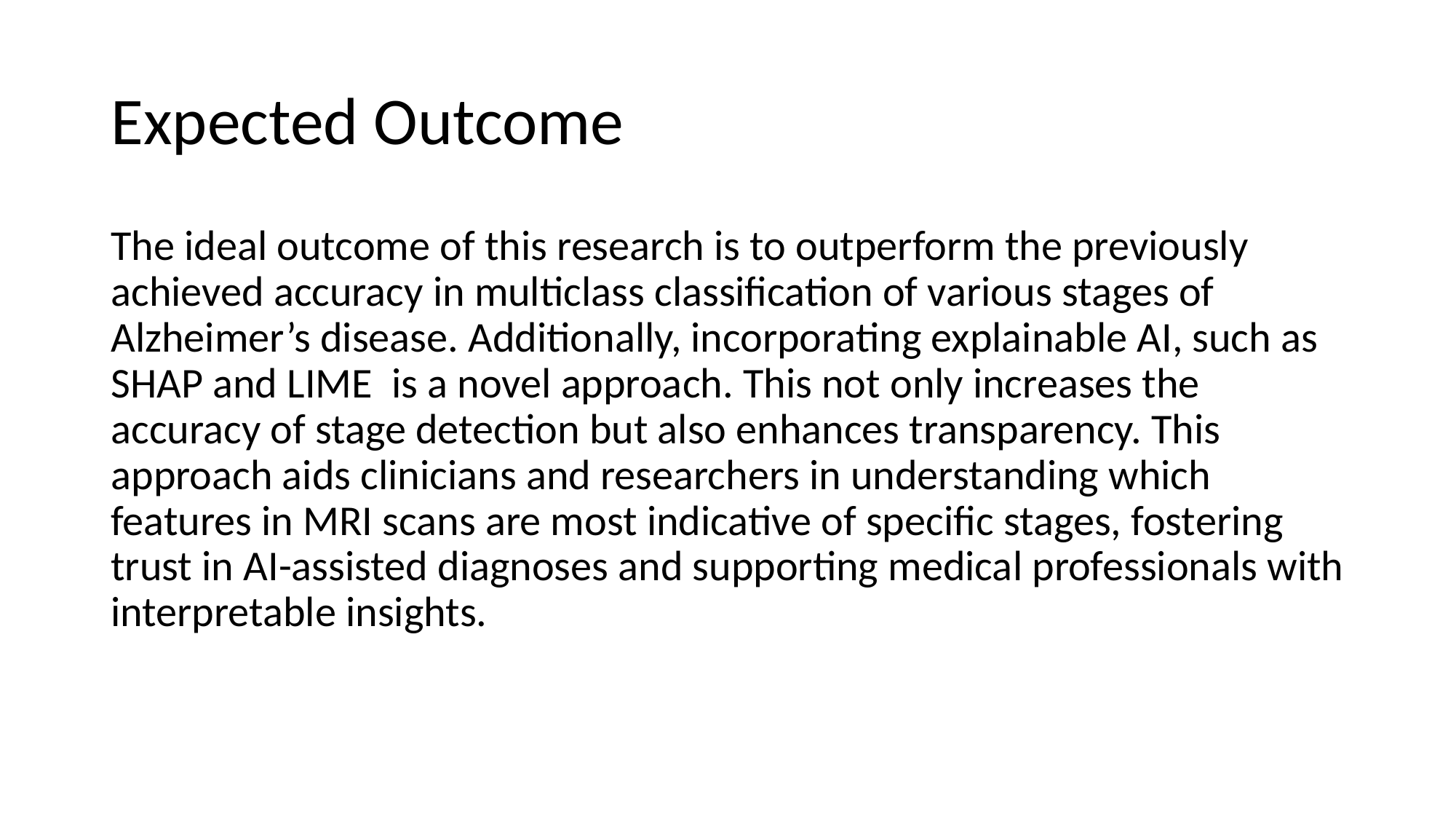

# Expected Outcome
The ideal outcome of this research is to outperform the previously achieved accuracy in multiclass classification of various stages of Alzheimer’s disease. Additionally, incorporating explainable AI, such as SHAP and LIME  is a novel approach. This not only increases the accuracy of stage detection but also enhances transparency. This approach aids clinicians and researchers in understanding which features in MRI scans are most indicative of specific stages, fostering trust in AI-assisted diagnoses and supporting medical professionals with interpretable insights.